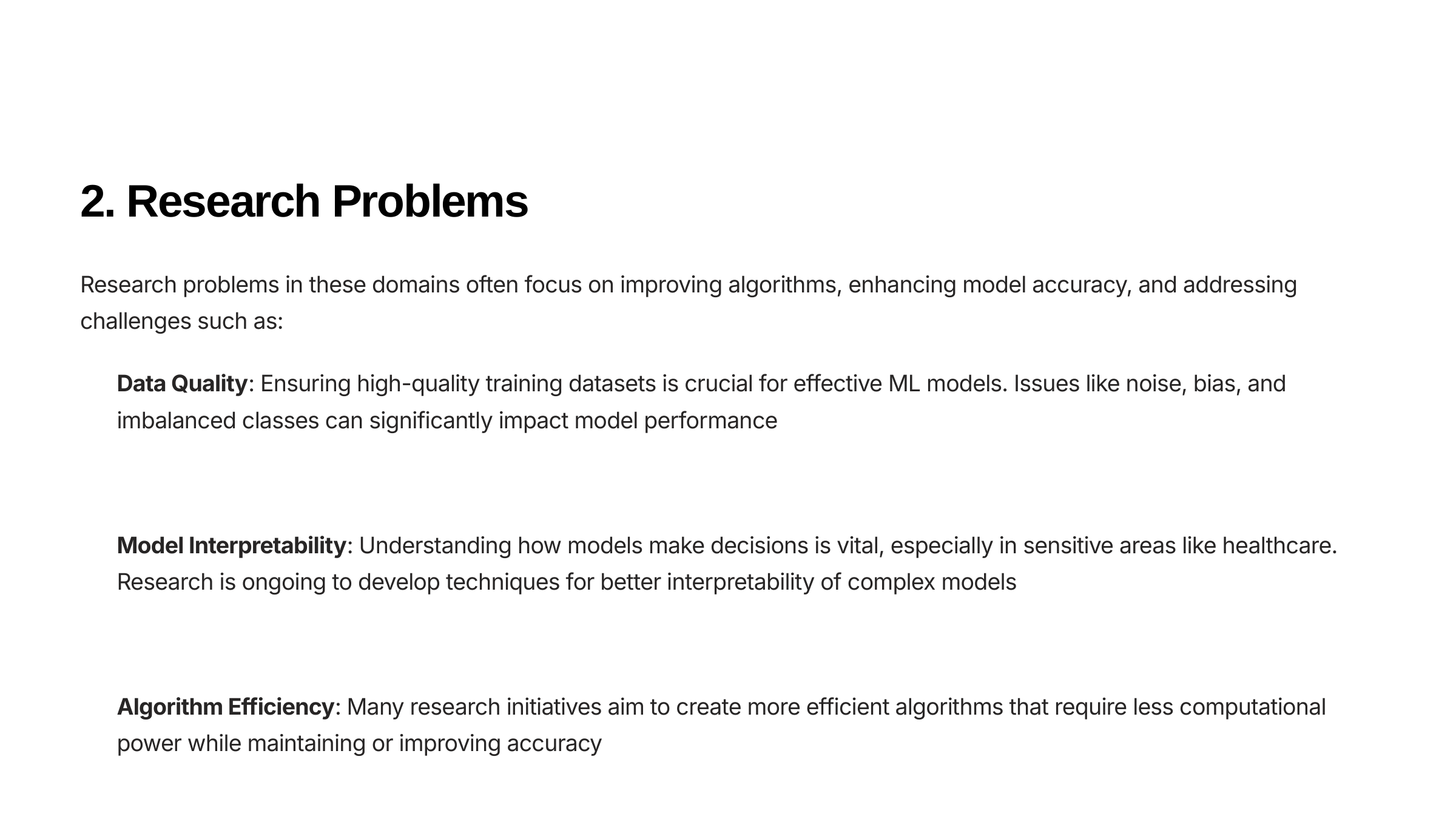

2. Research Problems
Research problems in these domains often focus on improving algorithms, enhancing model accuracy, and addressing challenges such as:
Data Quality: Ensuring high-quality training datasets is crucial for effective ML models. Issues like noise, bias, and imbalanced classes can significantly impact model performance

Model Interpretability: Understanding how models make decisions is vital, especially in sensitive areas like healthcare. Research is ongoing to develop techniques for better interpretability of complex models

Algorithm Efficiency: Many research initiatives aim to create more efficient algorithms that require less computational power while maintaining or improving accuracy